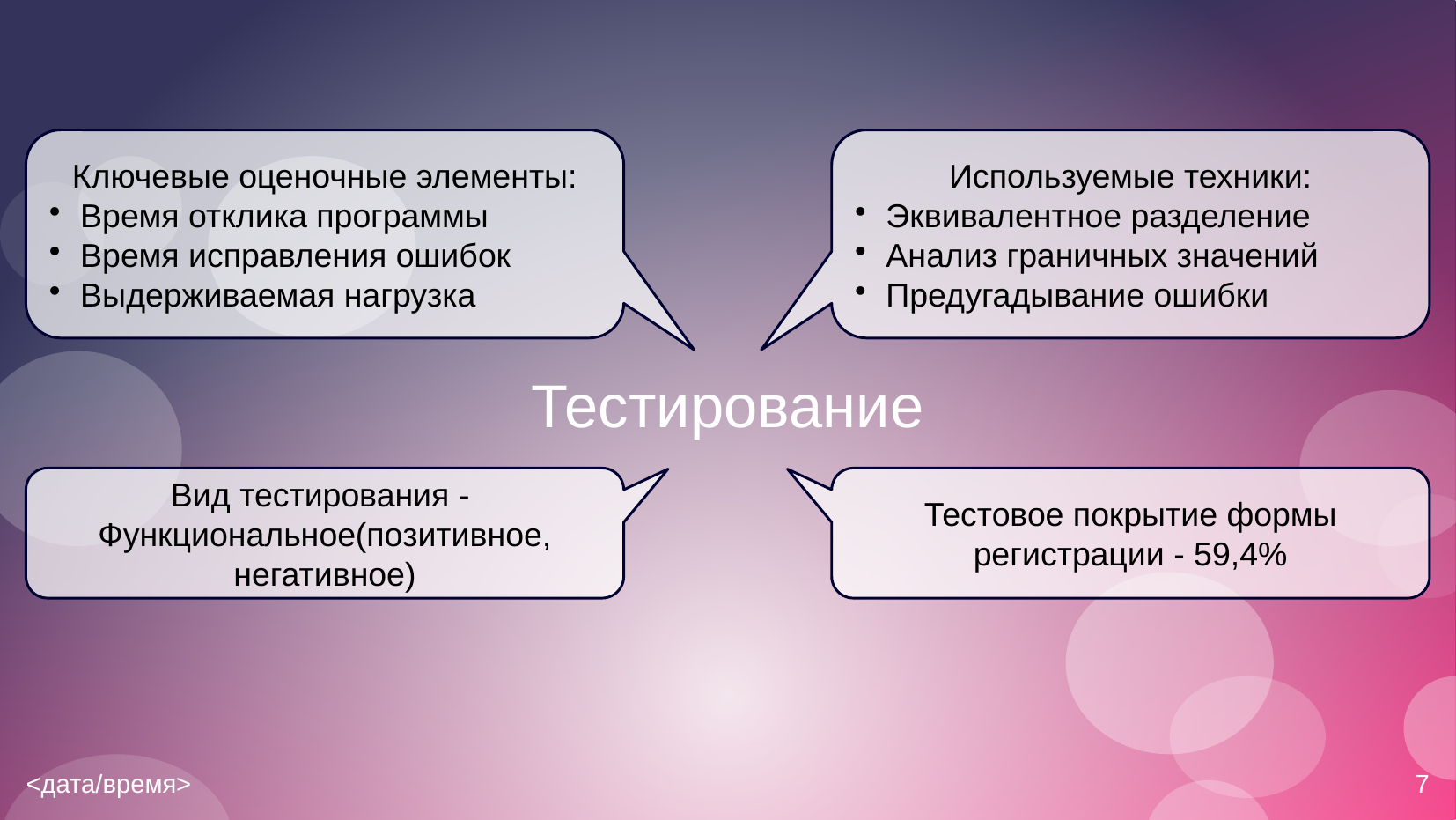

Ключевые оценочные элементы:
Время отклика программы
Время исправления ошибок
Выдерживаемая нагрузка
Используемые техники:
Эквивалентное разделение
Анализ граничных значений
Предугадывание ошибки
# Тестирование
Вид тестирования -
Функциональное(позитивное, негативное)
Тестовое покрытие формы регистрации - 59,4%